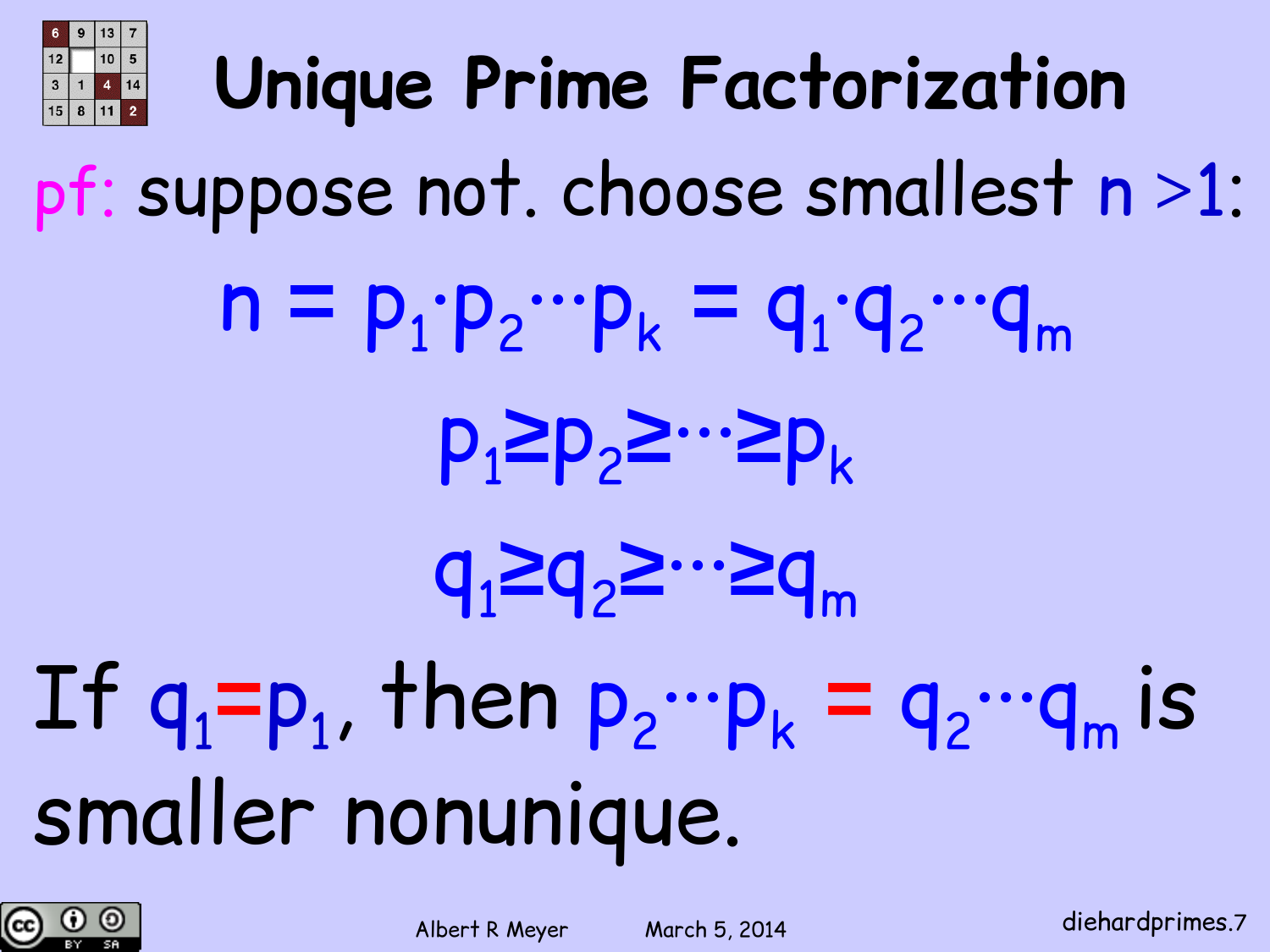

# Unique Prime Factorization
pf: suppose not. choose smallest n >1:
n = p1·p2···pk  = q1·q2···qm
p1≥p2≥···≥pk
q1≥q2≥···≥qm
If q1=p1, then p2···pk  = q2···qm is smaller nonunique.
diehardprimes.7